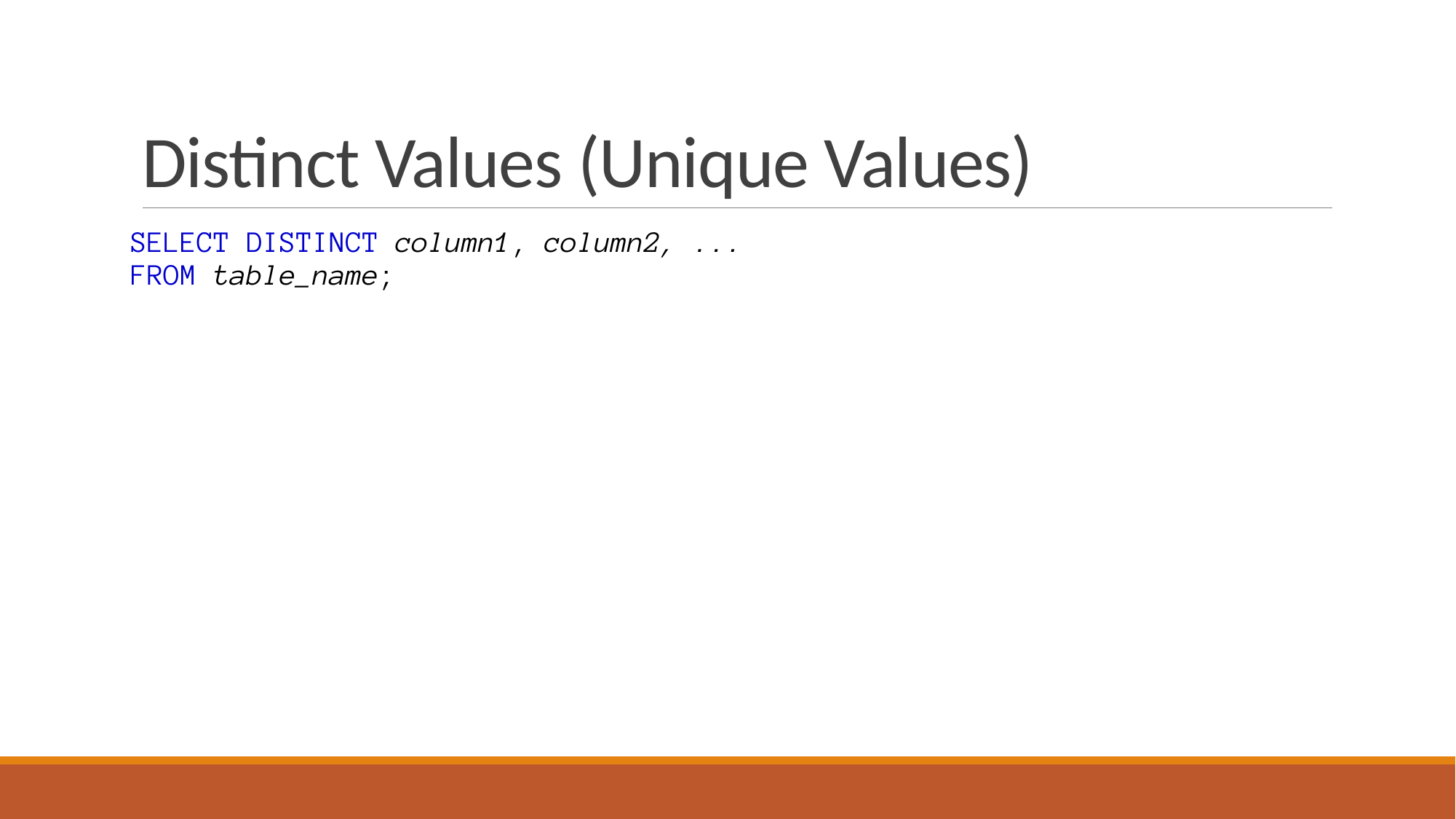

# Distinct Values (Unique Values)
SELECT DISTINCT column1, column2, ...
FROM table_name;